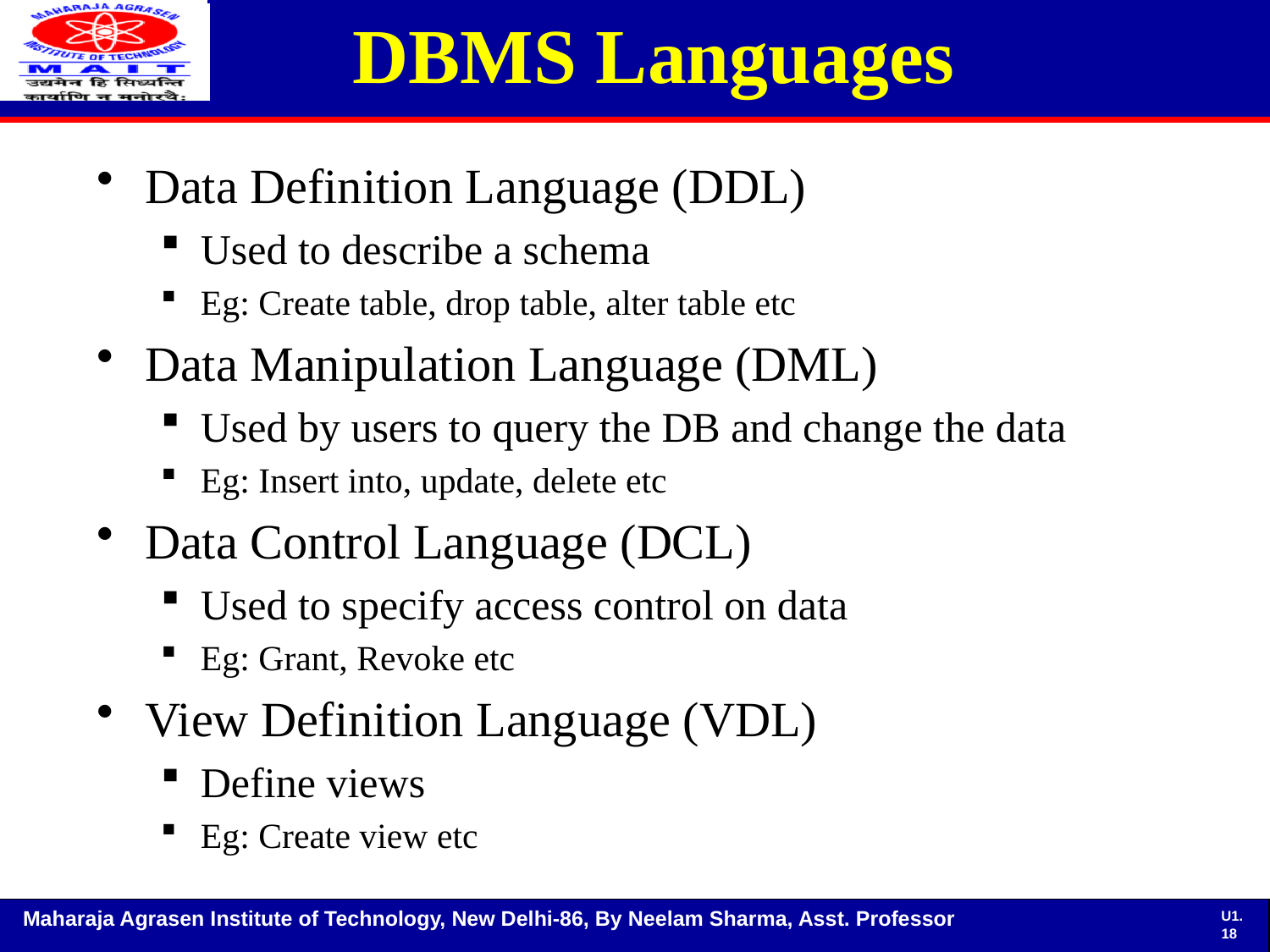

# DBMS Languages
Data Definition Language (DDL)
Used to describe a schema
Eg: Create table, drop table, alter table etc
Data Manipulation Language (DML)
Used by users to query the DB and change the data
Eg: Insert into, update, delete etc
Data Control Language (DCL)
Used to specify access control on data
Eg: Grant, Revoke etc
View Definition Language (VDL)
Define views
Eg: Create view etc